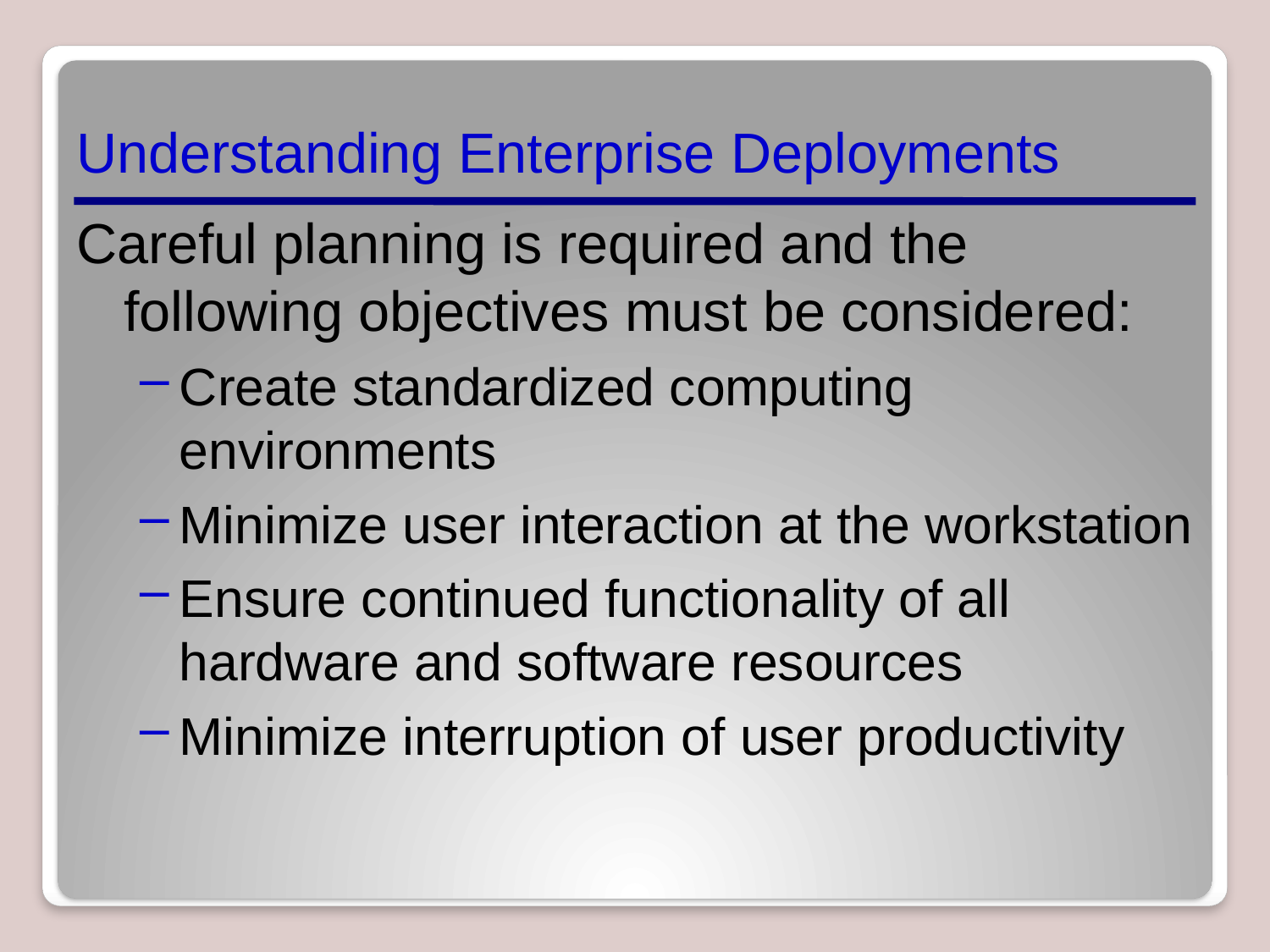

# Understanding Enterprise Deployments
Careful planning is required and the following objectives must be considered:
Create standardized computing environments
Minimize user interaction at the workstation
Ensure continued functionality of all hardware and software resources
Minimize interruption of user productivity